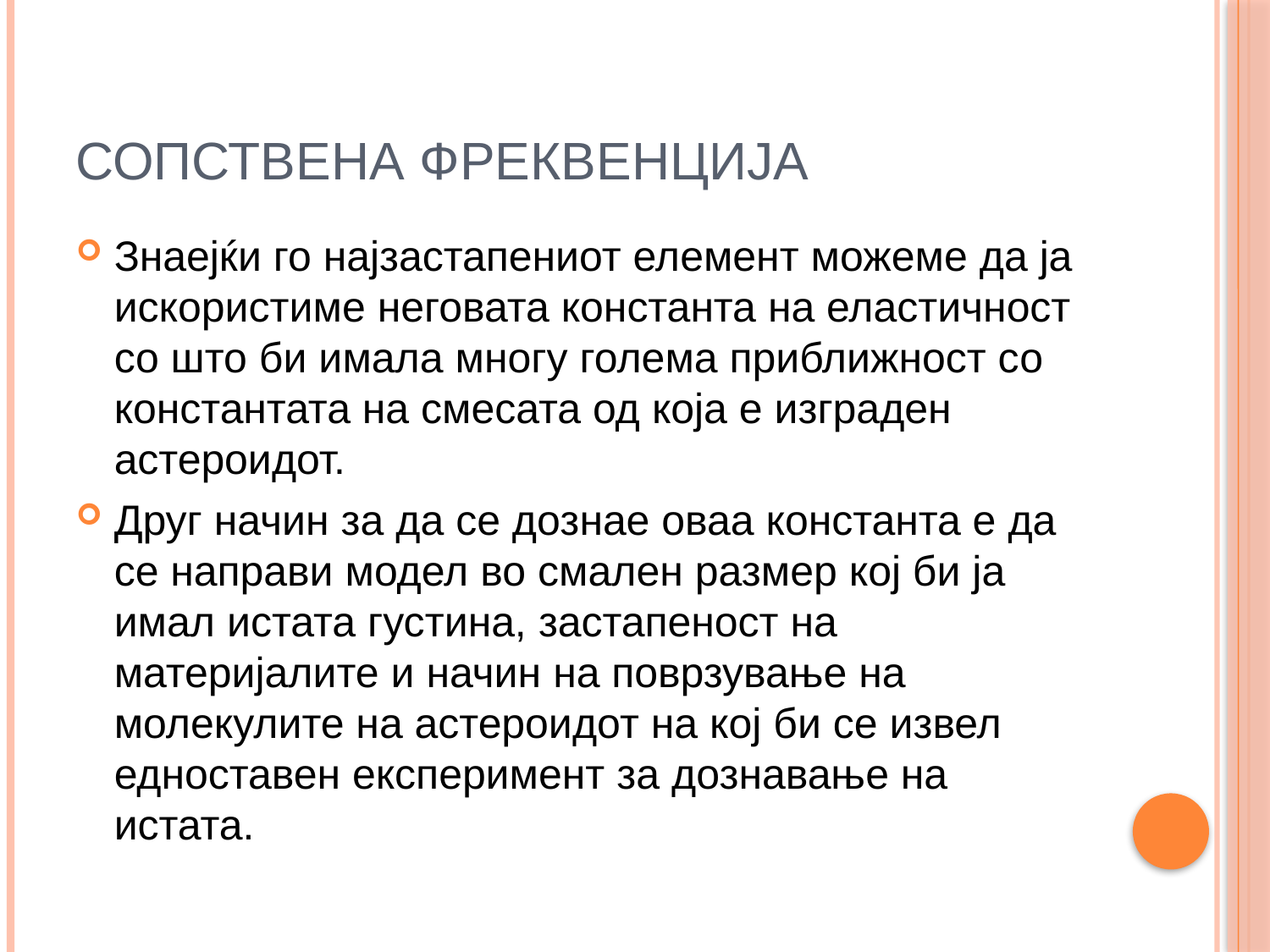

# Сопствена фреквенција
Знаејќи го најзастапениот елемент можеме да ја искористиме неговата константа на еластичност со што би имала многу голема приближност со константата на смесата од која е изграден астероидот.
Друг начин за да се дознае оваа константа е да се направи модел во смален размер кој би ја имал истата густина, застапеност на материјалите и начин на поврзување на молекулите на астероидот на кој би се извел едноставен експеримент за дознавање на истата.